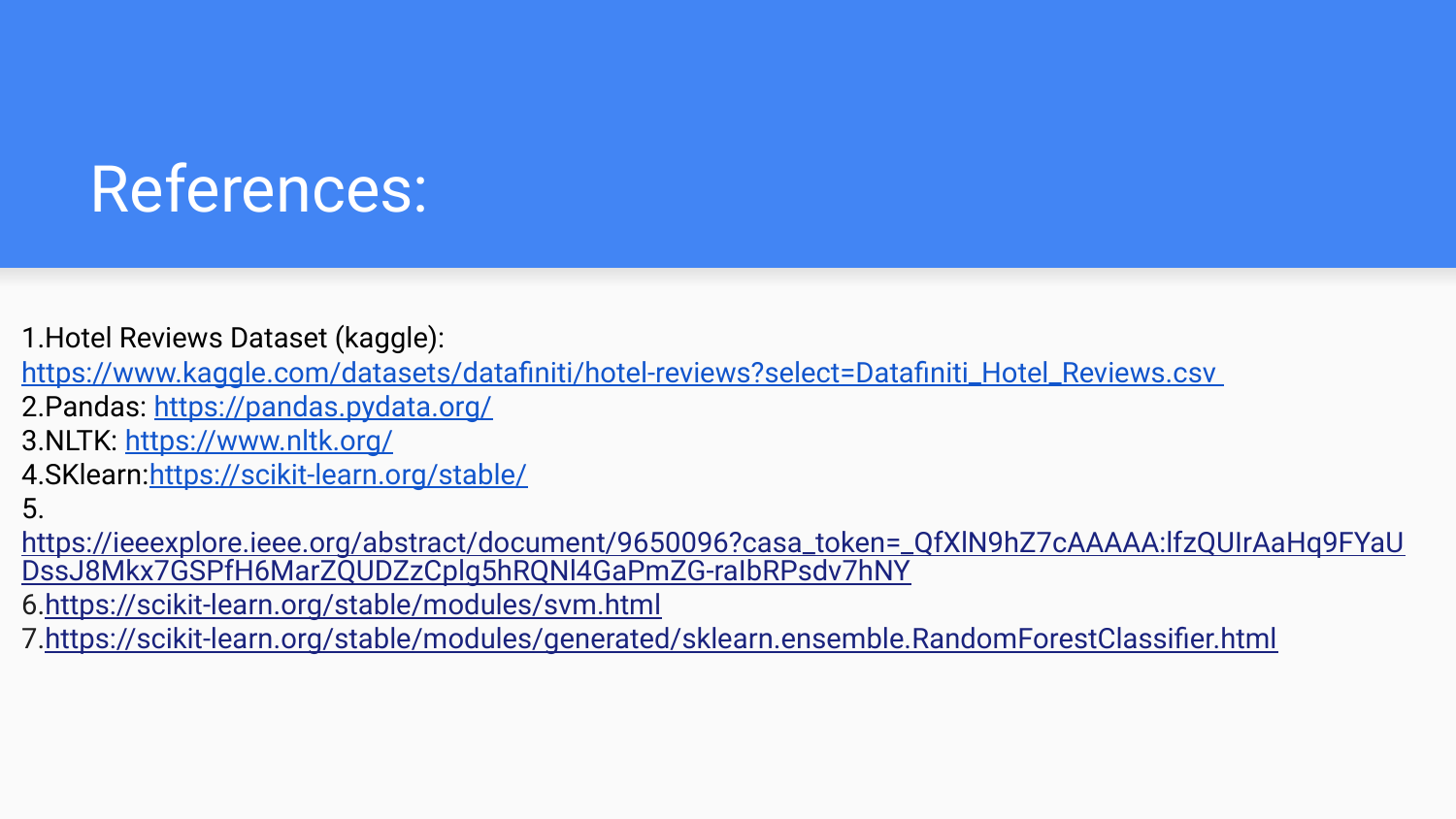

# References:
1.Hotel Reviews Dataset (kaggle):https://www.kaggle.com/datasets/datafiniti/hotel-reviews?select=Datafiniti_Hotel_Reviews.csv
2.Pandas: https://pandas.pydata.org/
3.NLTK: https://www.nltk.org/
4.SKlearn:https://scikit-learn.org/stable/
5.https://ieeexplore.ieee.org/abstract/document/9650096?casa_token=_QfXlN9hZ7cAAAAA:lfzQUIrAaHq9FYaUDssJ8Mkx7GSPfH6MarZQUDZzCplg5hRQNl4GaPmZG-raIbRPsdv7hNY
6.https://scikit-learn.org/stable/modules/svm.html
7.https://scikit-learn.org/stable/modules/generated/sklearn.ensemble.RandomForestClassifier.html